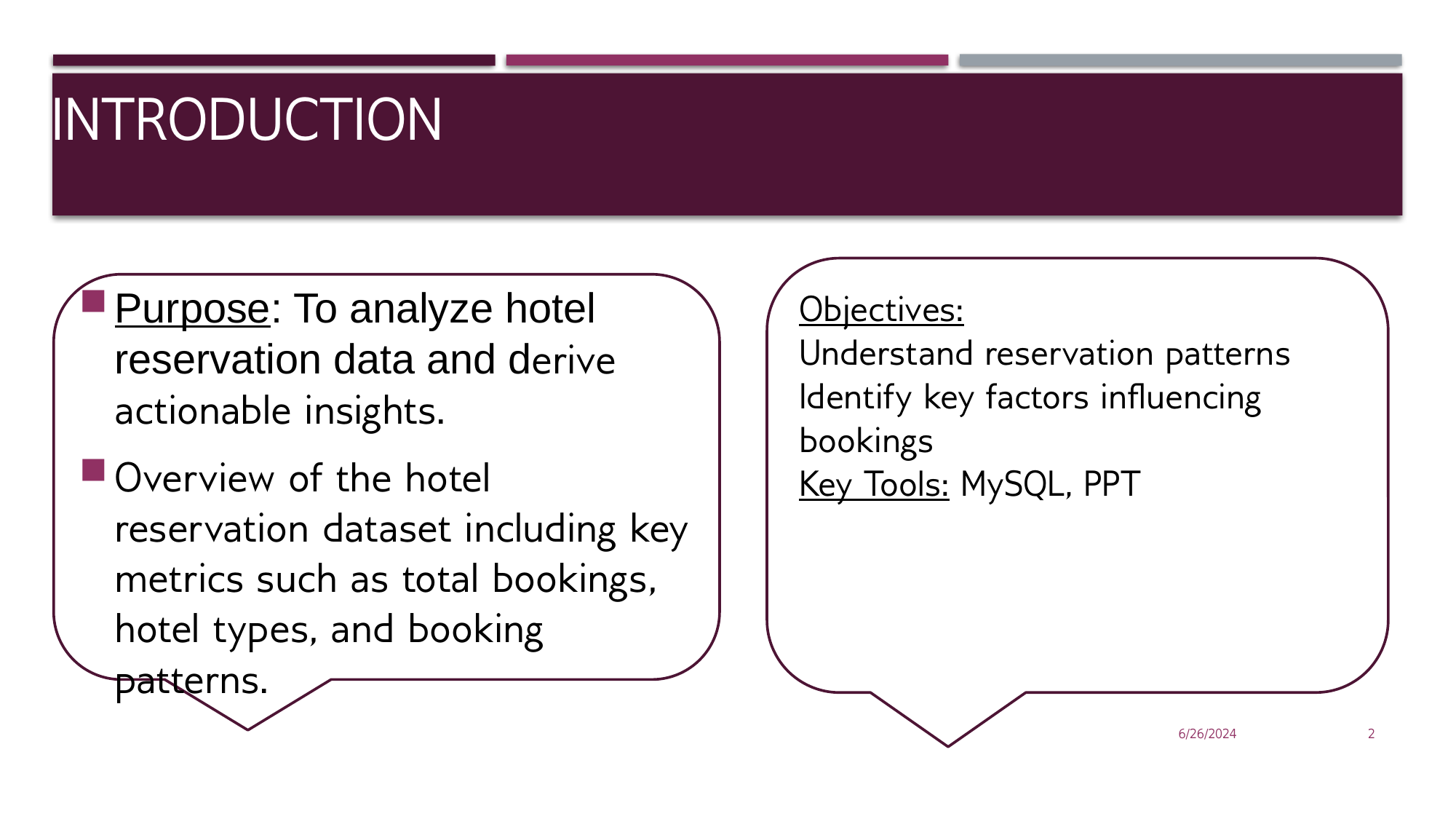

# Introduction

Objectives:
Understand reservation patterns
Identify key factors influencing bookings
Key Tools: MySQL, PPT

Purpose: To analyze hotel reservation data and derive actionable insights.
Overview of the hotel reservation dataset including key metrics such as total bookings, hotel types, and booking patterns.

6/26/2024
2